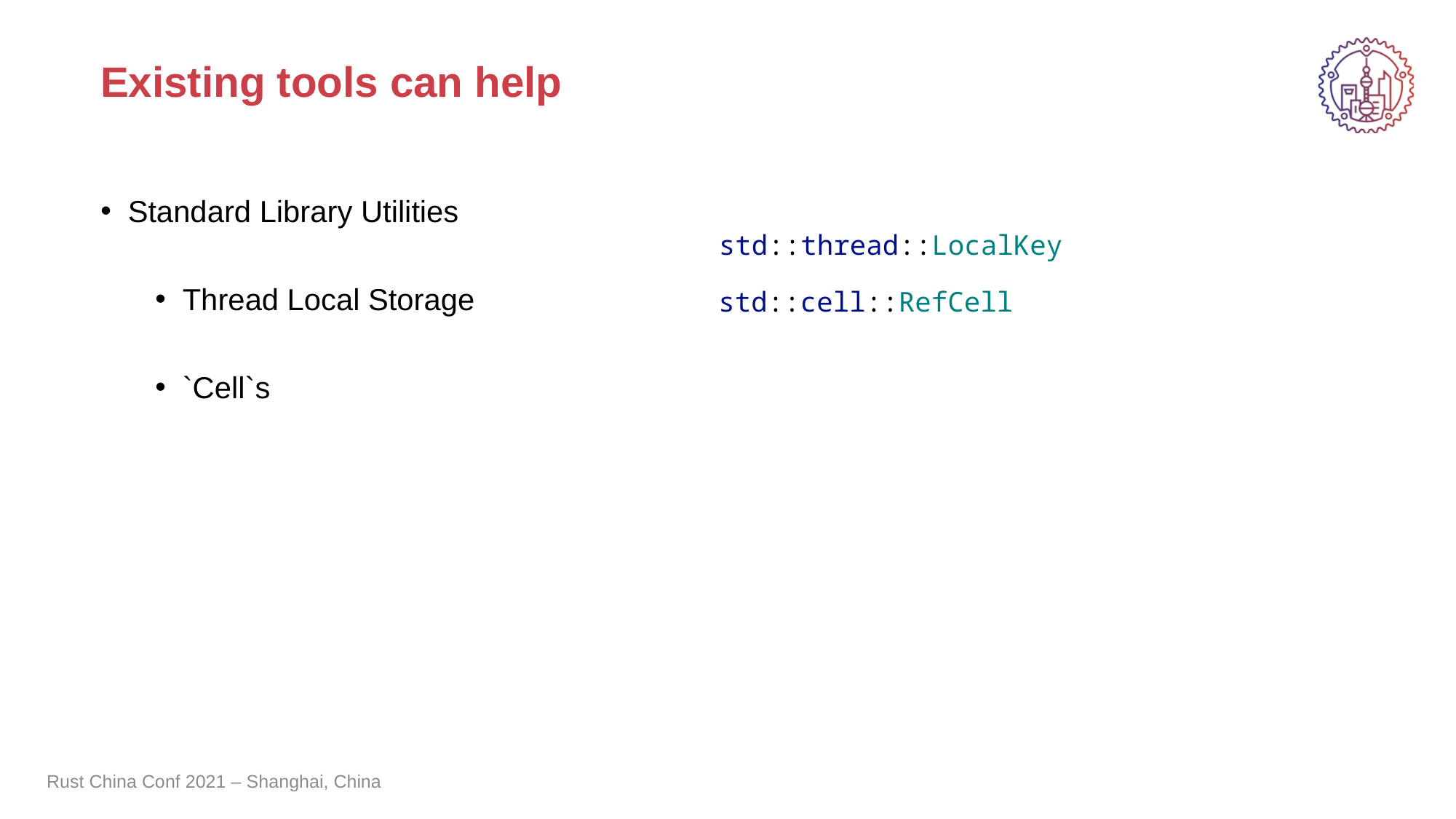

Existing tools can help
Standard Library Utilities
Thread Local Storage
`Cell`s

std::thread::LocalKey
std::cell::RefCell